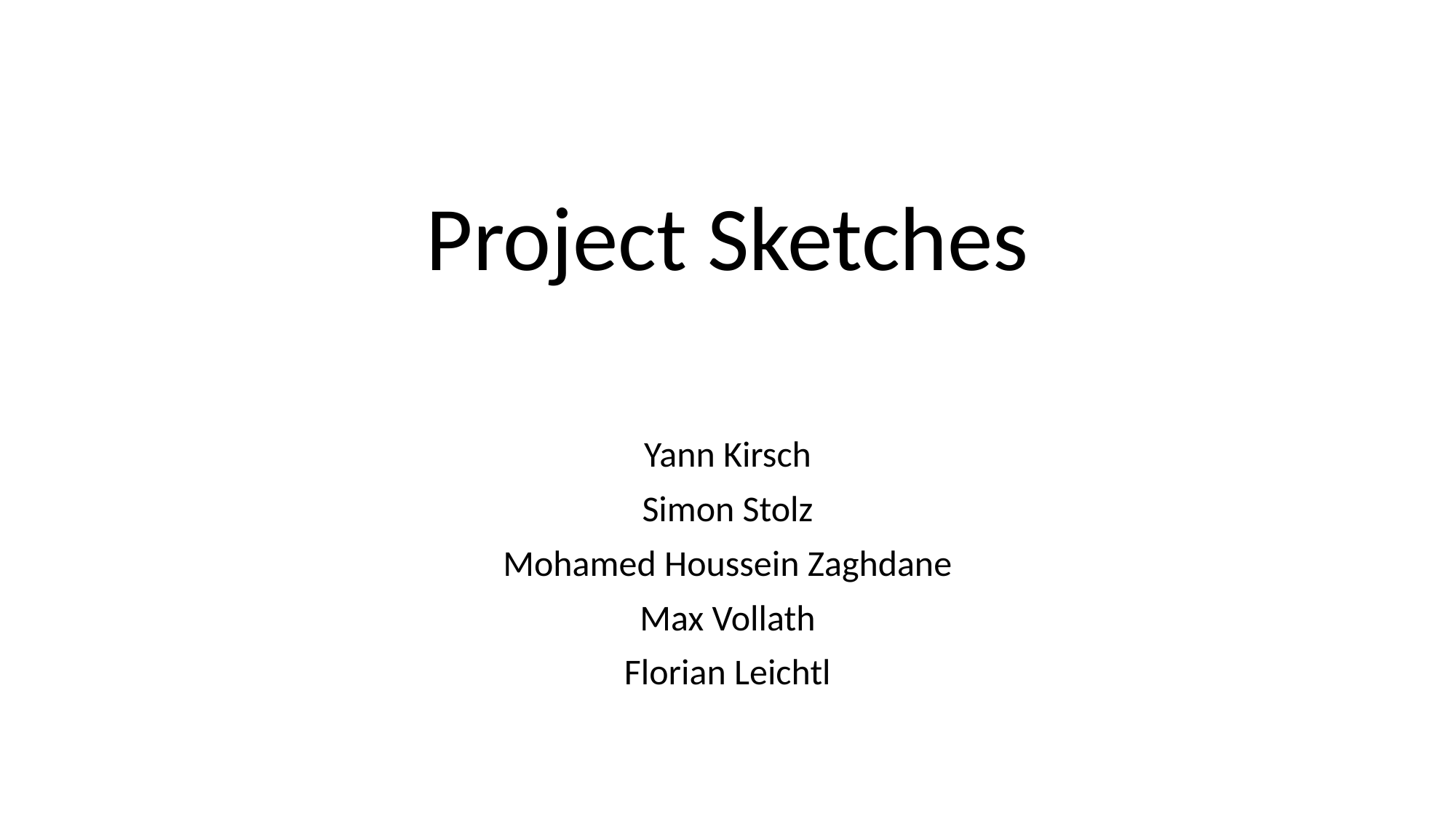

# Project Sketches
Yann Kirsch
Simon Stolz
Mohamed Houssein Zaghdane
Max Vollath
Florian Leichtl